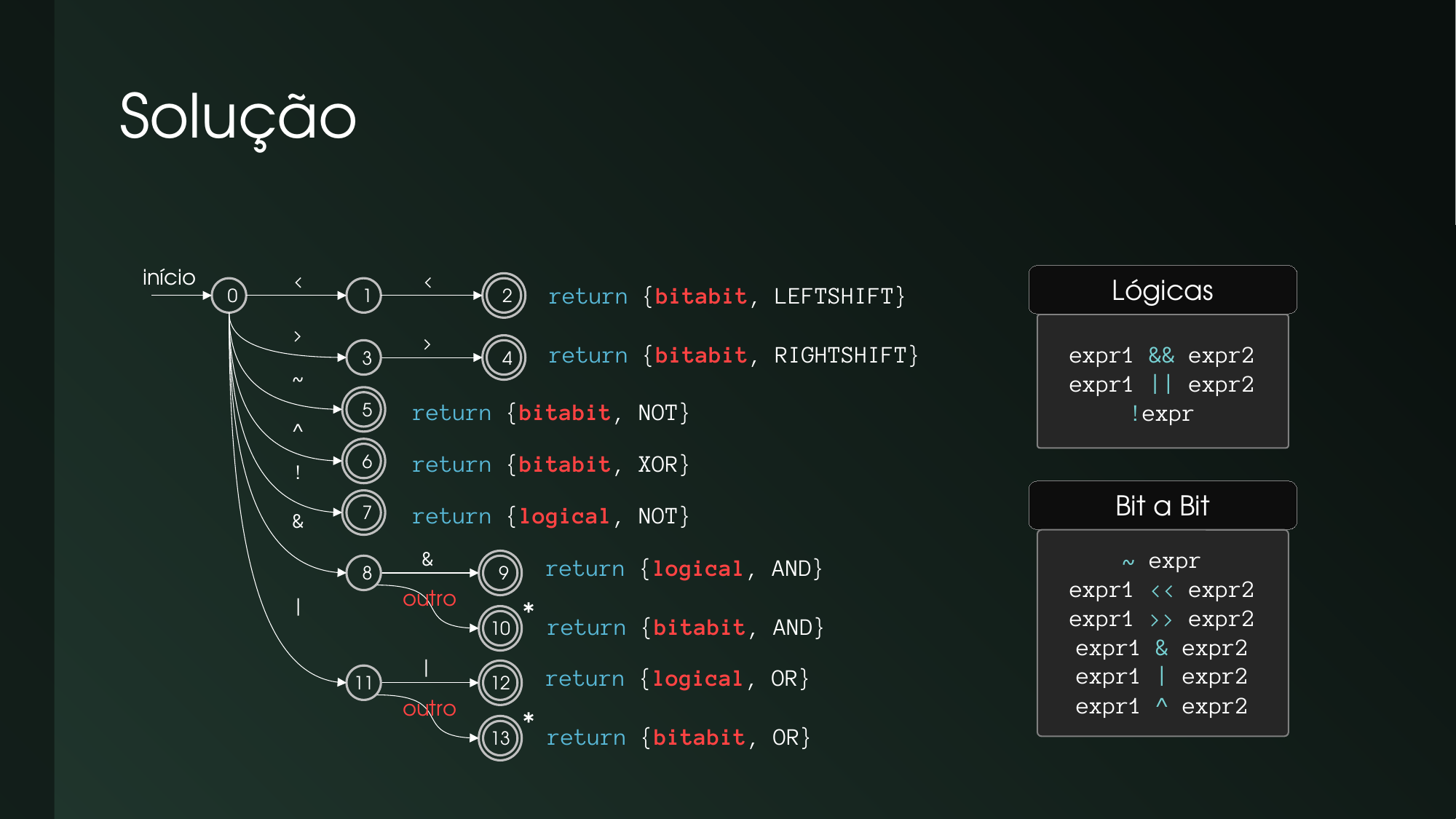

# Solução
início
<
1
<

2
Lógicas

expr1 && expr2
expr1 || expr2
!expr
return {bitabit, LEFTSHIFT}
0
>
3
&
8
|
11
~

5
^

6
!

7
>

4
return {bitabit, RIGHTSHIFT}
return {bitabit, NOT}
return {bitabit, XOR}
Bit a Bit

~ expr
expr1 << expr2
expr1 >> expr2
expr1 & expr2
expr1 | expr2
expr1 ^ expr2
return {logical, NOT}
&

9
return {logical, AND}
outro
*

10
return {bitabit, AND}
|

12
return {logical, OR}
outro
*

13
return {bitabit, OR}